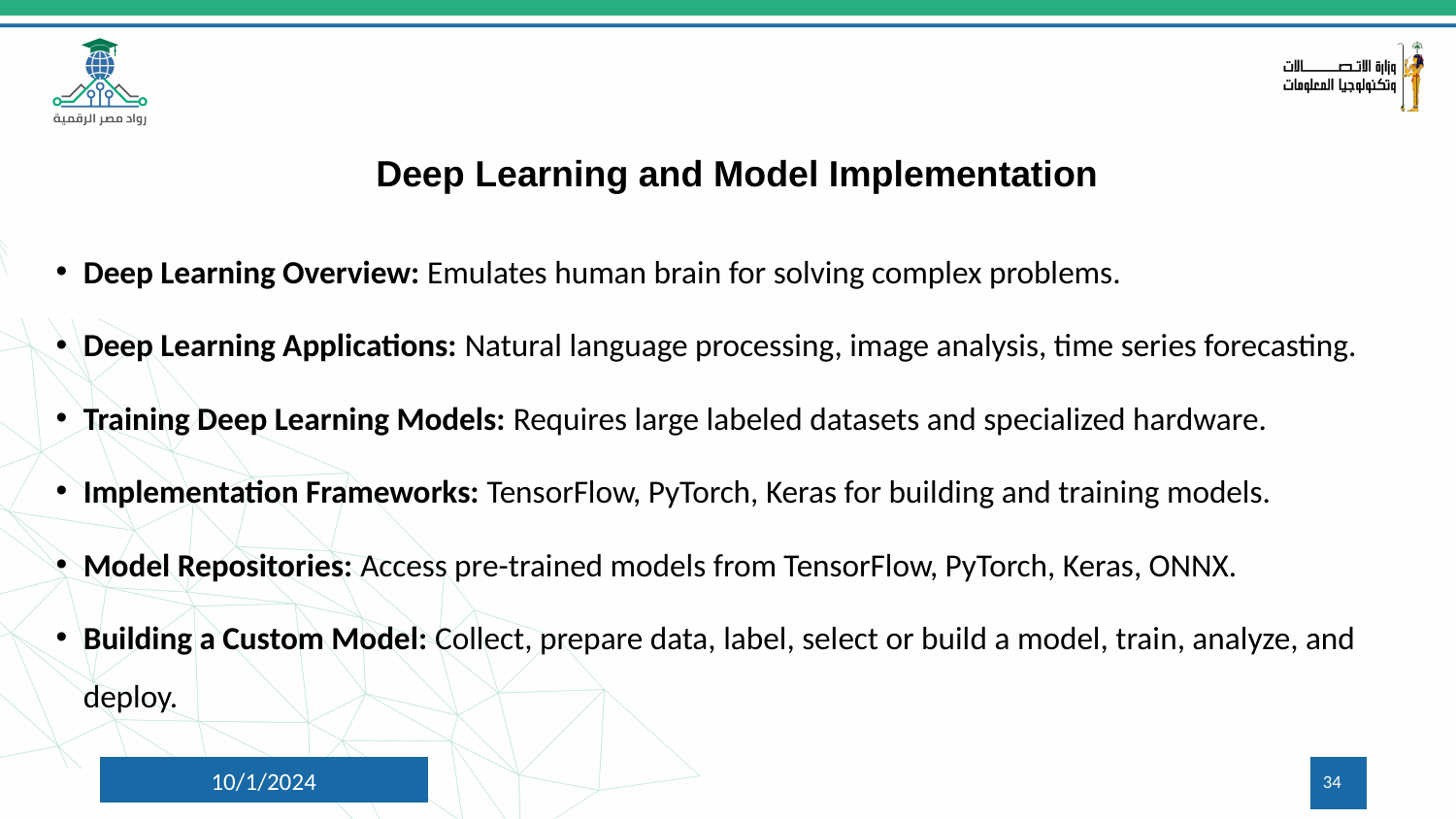

Deep Learning and Model Implementation
Deep Learning Overview: Emulates human brain for solving complex problems.
Deep Learning Applications: Natural language processing, image analysis, time series forecasting.
Training Deep Learning Models: Requires large labeled datasets and specialized hardware.
Implementation Frameworks: TensorFlow, PyTorch, Keras for building and training models.
Model Repositories: Access pre-trained models from TensorFlow, PyTorch, Keras, ONNX.
Building a Custom Model: Collect, prepare data, label, select or build a model, train, analyze, and deploy.
10/1/2024

34